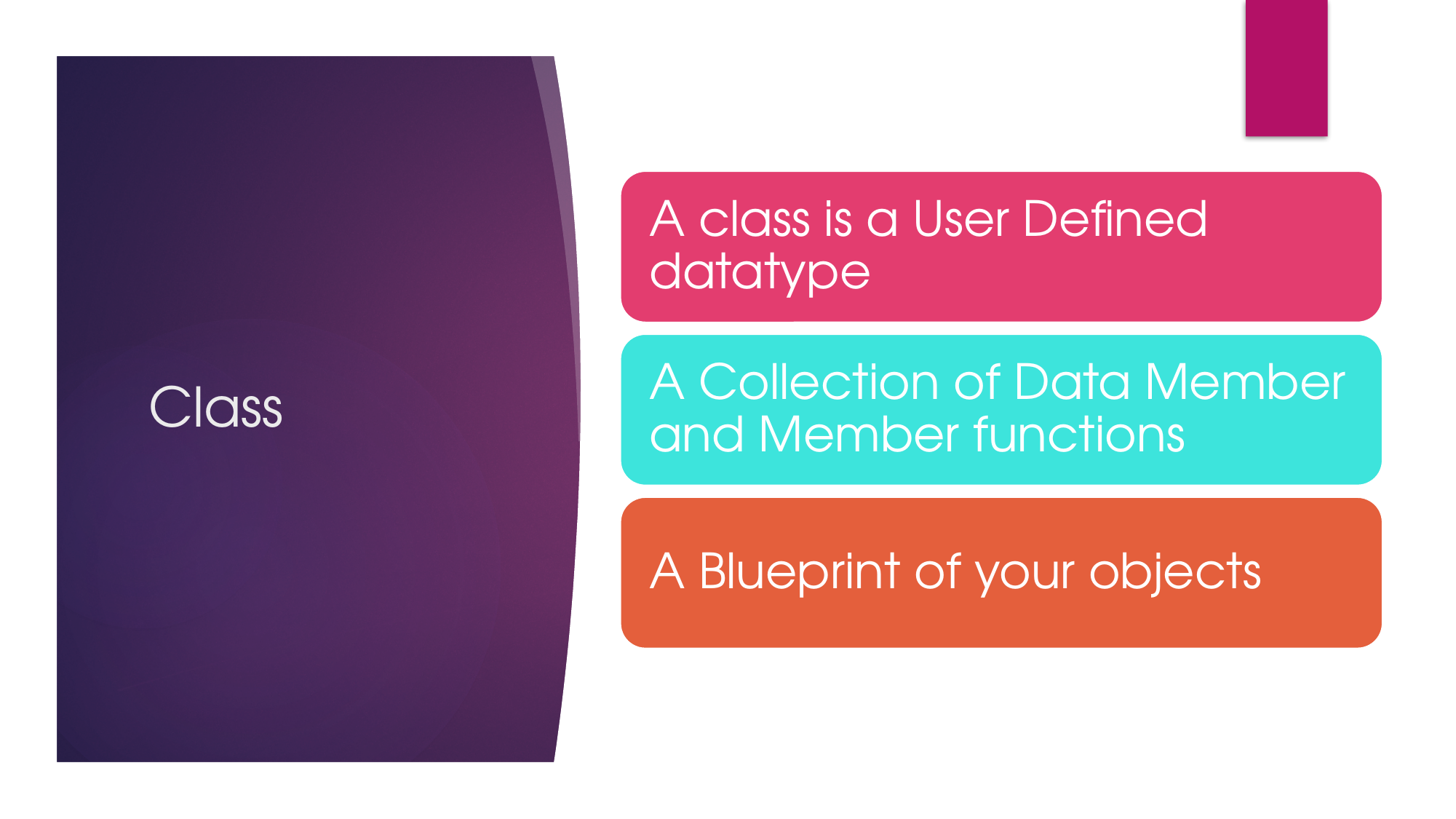

A class is a User Defined datatype
A Collection of Data Member and Member functions
A Blueprint of your objects
# Class